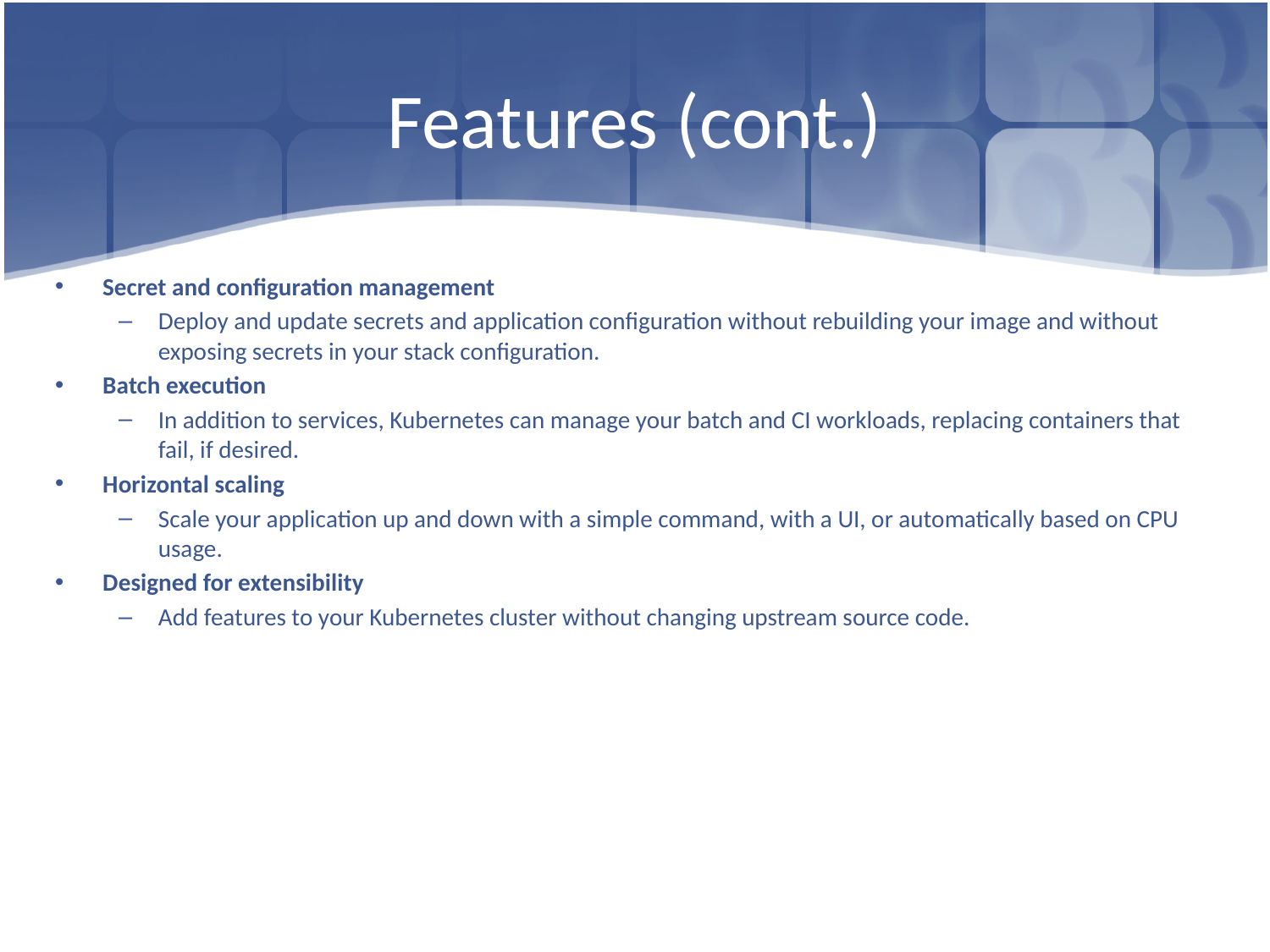

# Features (cont.)
Secret and configuration management
Deploy and update secrets and application configuration without rebuilding your image and without exposing secrets in your stack configuration.
Batch execution
In addition to services, Kubernetes can manage your batch and CI workloads, replacing containers that fail, if desired.
Horizontal scaling
Scale your application up and down with a simple command, with a UI, or automatically based on CPU usage.
Designed for extensibility
Add features to your Kubernetes cluster without changing upstream source code.